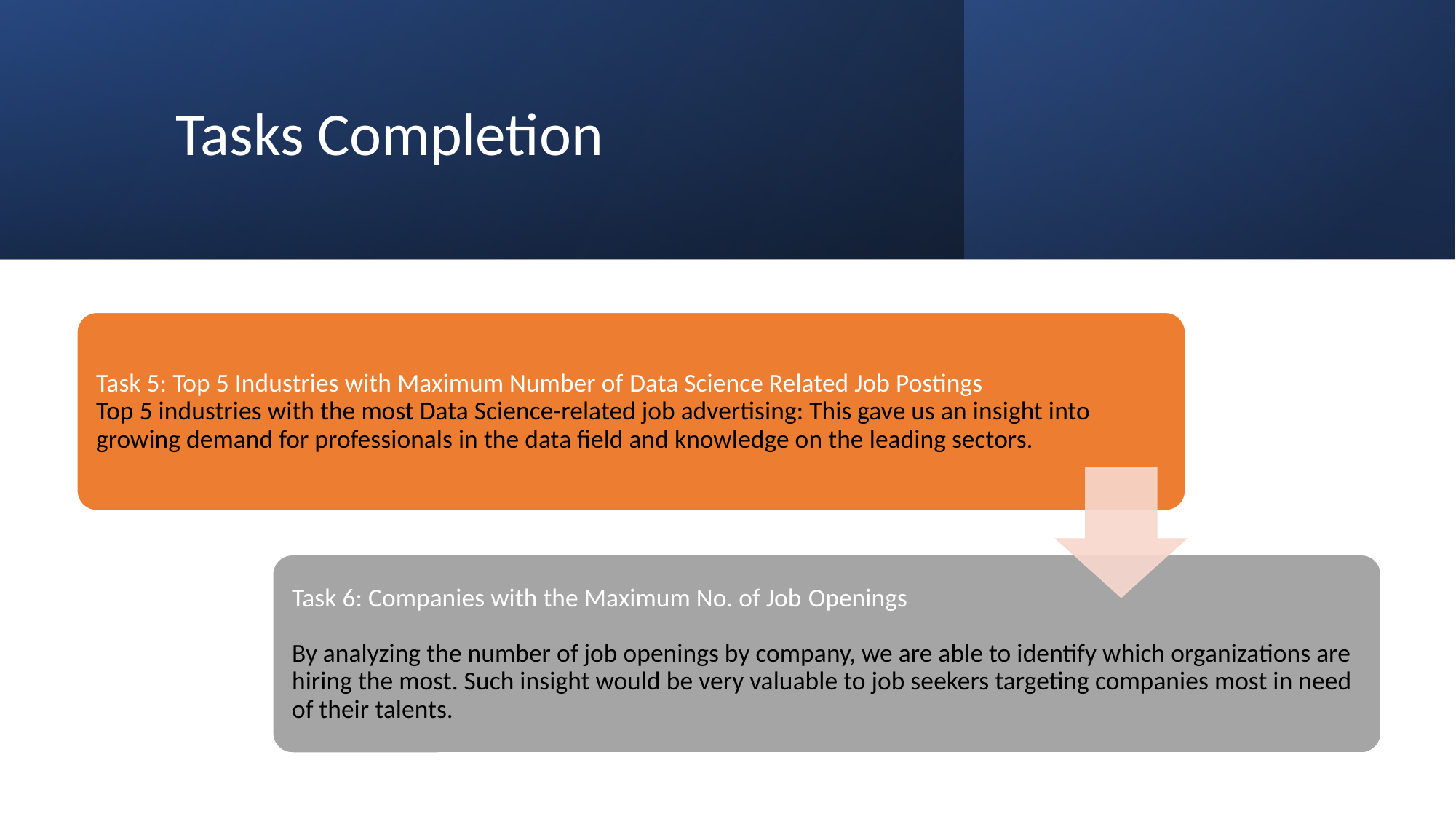

# Tasks Completion
Task 5: Top 5 Industries with Maximum Number of Data Science Related Job Postings
Top 5 industries with the most Data Science-related job advertising: This gave us an insight into growing demand for professionals in the data field and knowledge on the leading sectors.
Task 6: Companies with the Maximum No. of Job Openings
By analyzing the number of job openings by company, we are able to identify which organizations are hiring the most. Such insight would be very valuable to job seekers targeting companies most in need of their talents.